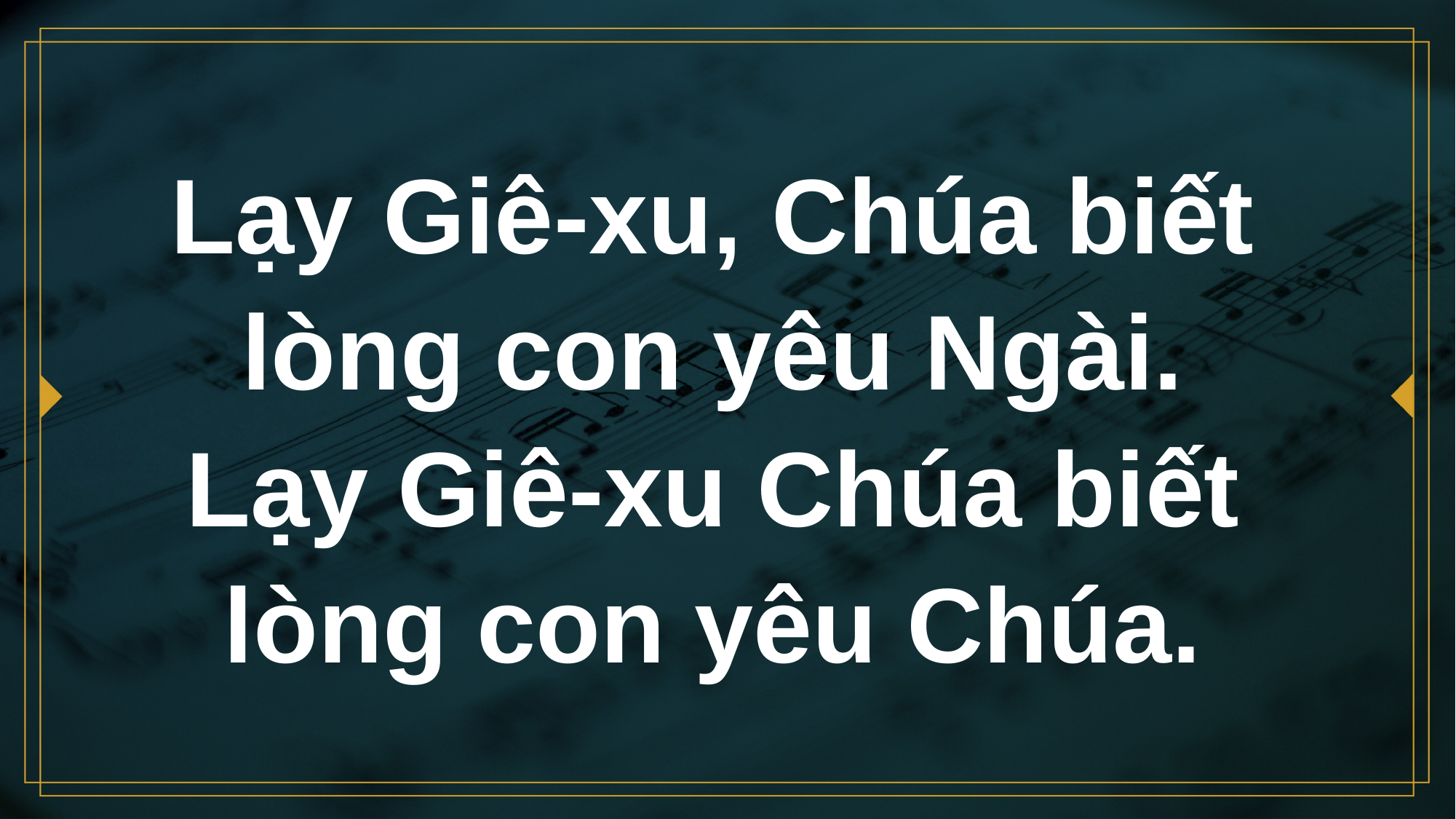

# Lạy Giê-xu, Chúa biết lòng con yêu Ngài. Lạy Giê-xu Chúa biết lòng con yêu Chúa.